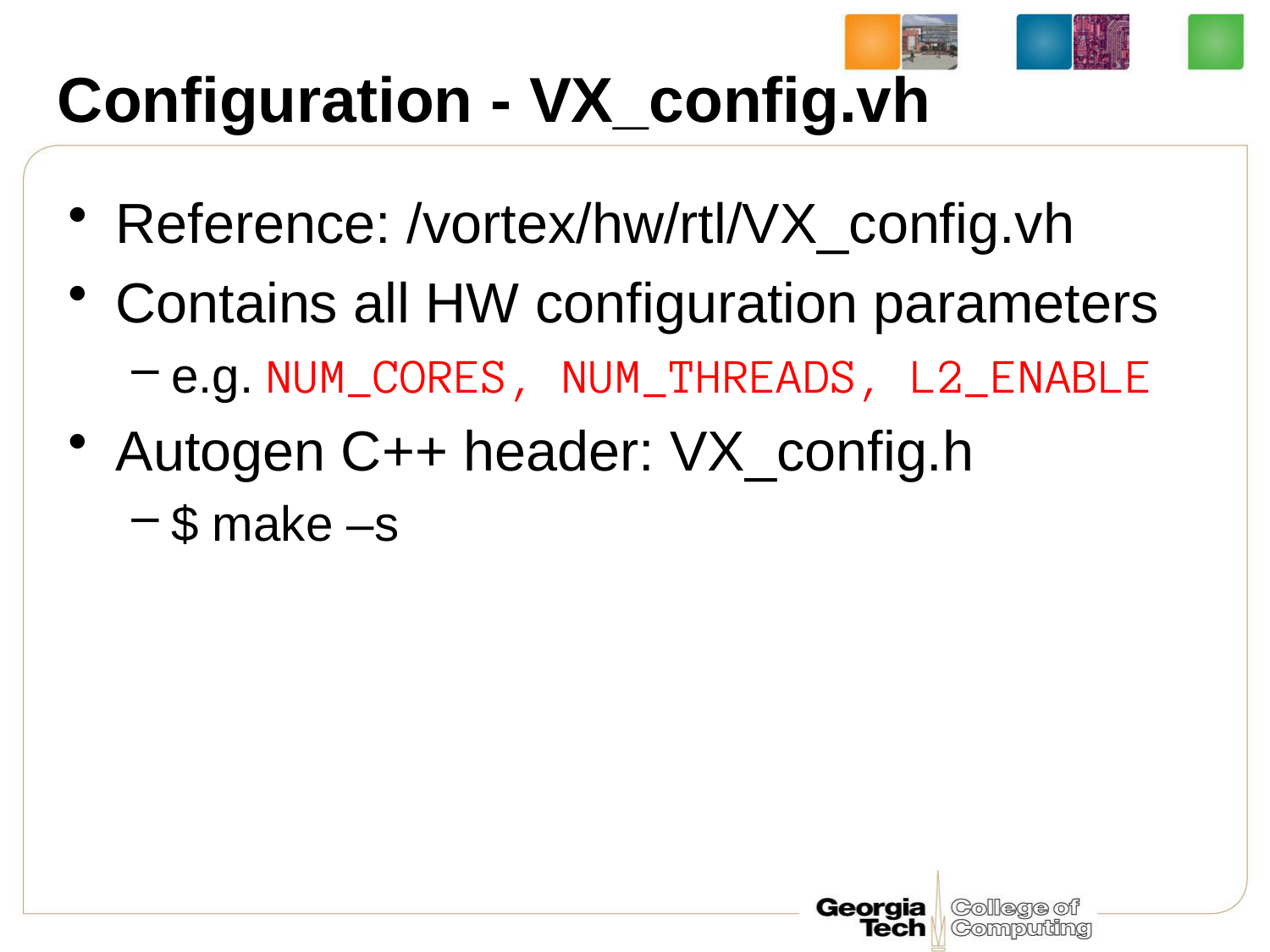

# Configuration - VX_config.vh
Reference: /vortex/hw/rtl/VX_config.vh
Contains all HW configuration parameters
e.g. NUM_CORES, NUM_THREADS, L2_ENABLE
Autogen C++ header: VX_config.h
$ make –s